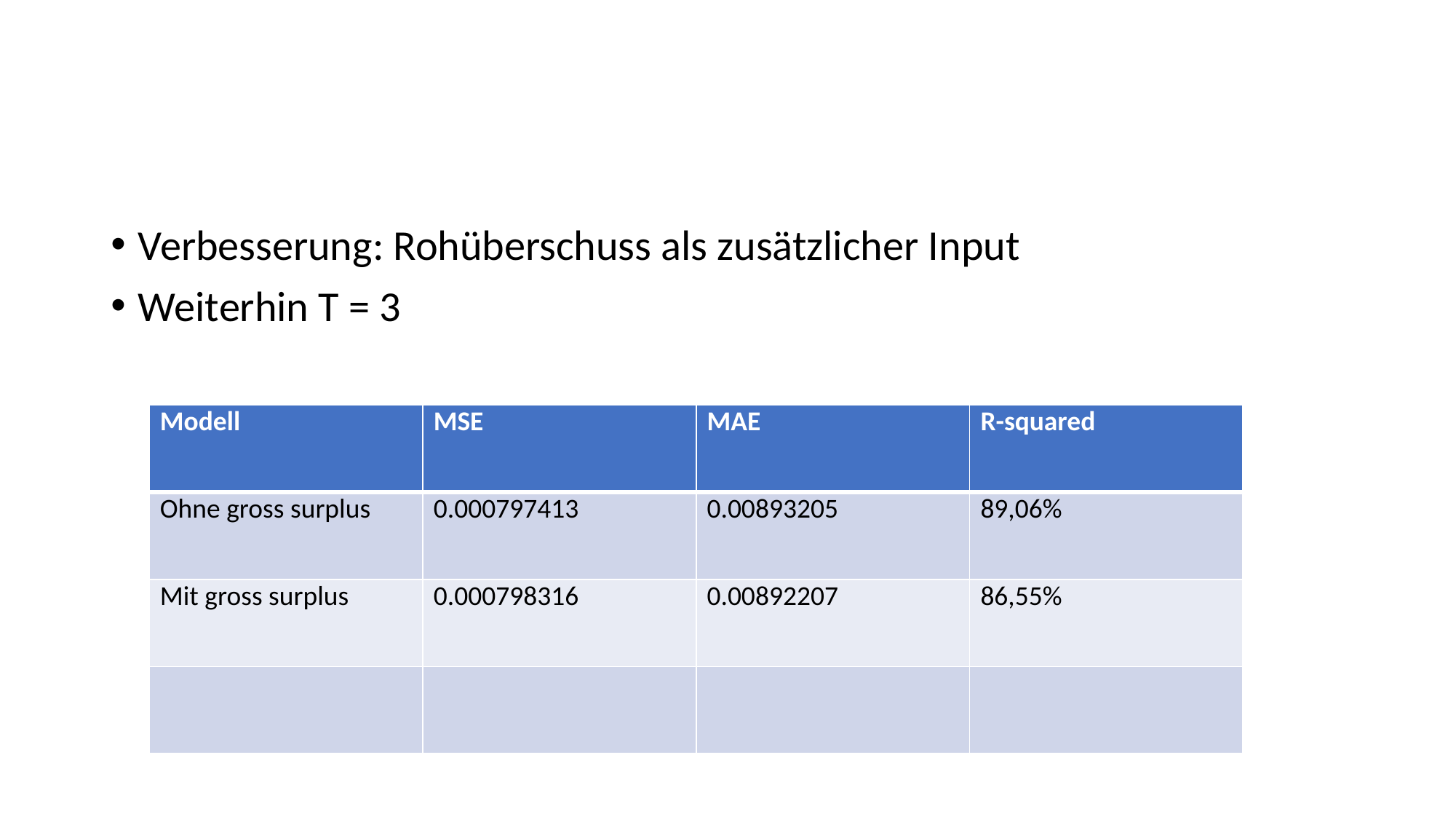

#
Verbesserung: Rohüberschuss als zusätzlicher Input
Weiterhin T = 3
| Modell | MSE | MAE | R-squared |
| --- | --- | --- | --- |
| Ohne gross surplus | 0.000797413 | 0.00893205 | 89,06% |
| Mit gross surplus | 0.000798316 | 0.00892207 | 86,55% |
|  |  |  |  |